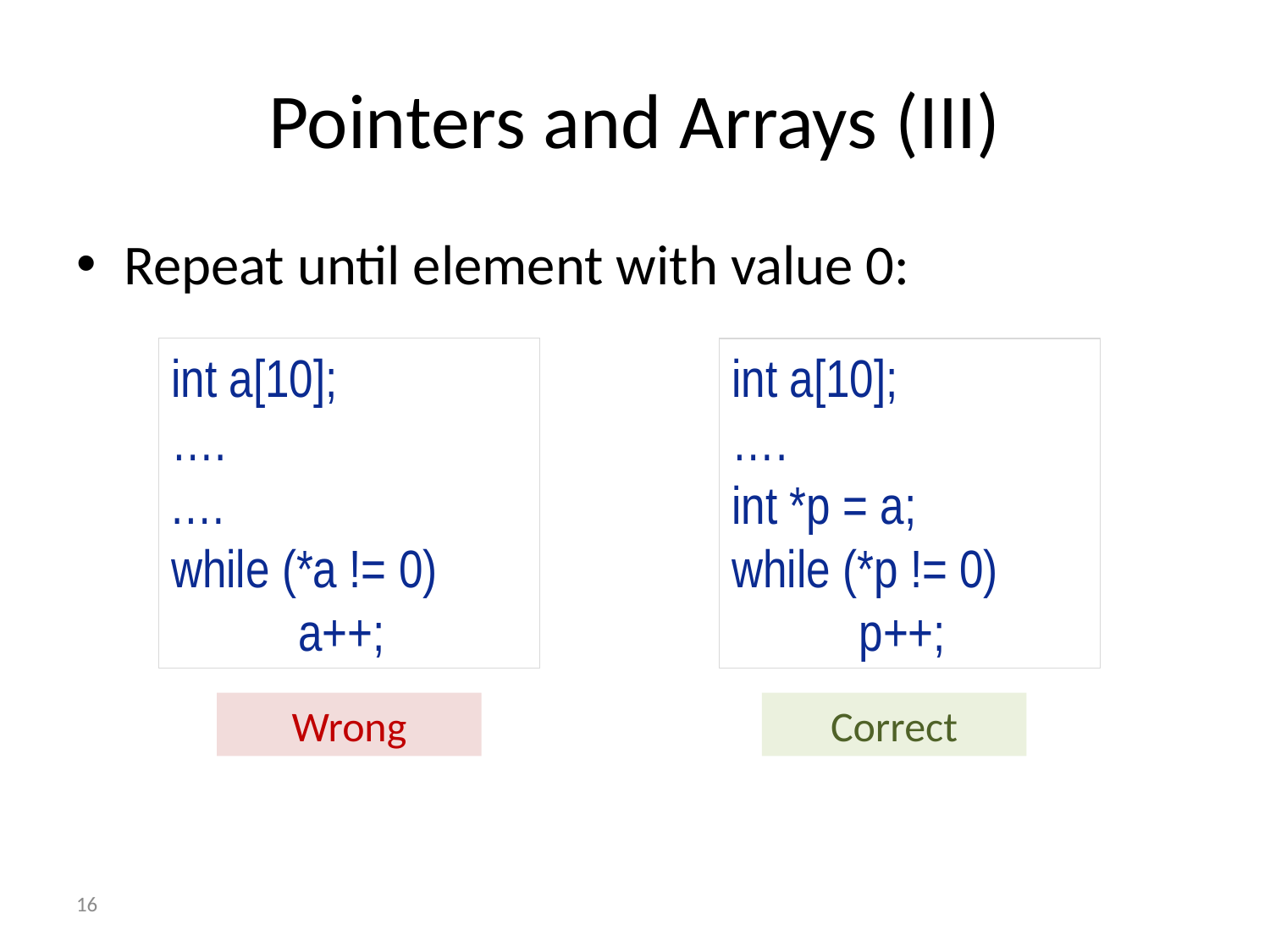

# Pointers and Arrays (III)
Repeat until element with value 0:
int a[10];
….
.…
while (*a != 0)
	a++;
int a[10];
….
int *p = a;
while (*p != 0)
	p++;
Correct
Wrong
16